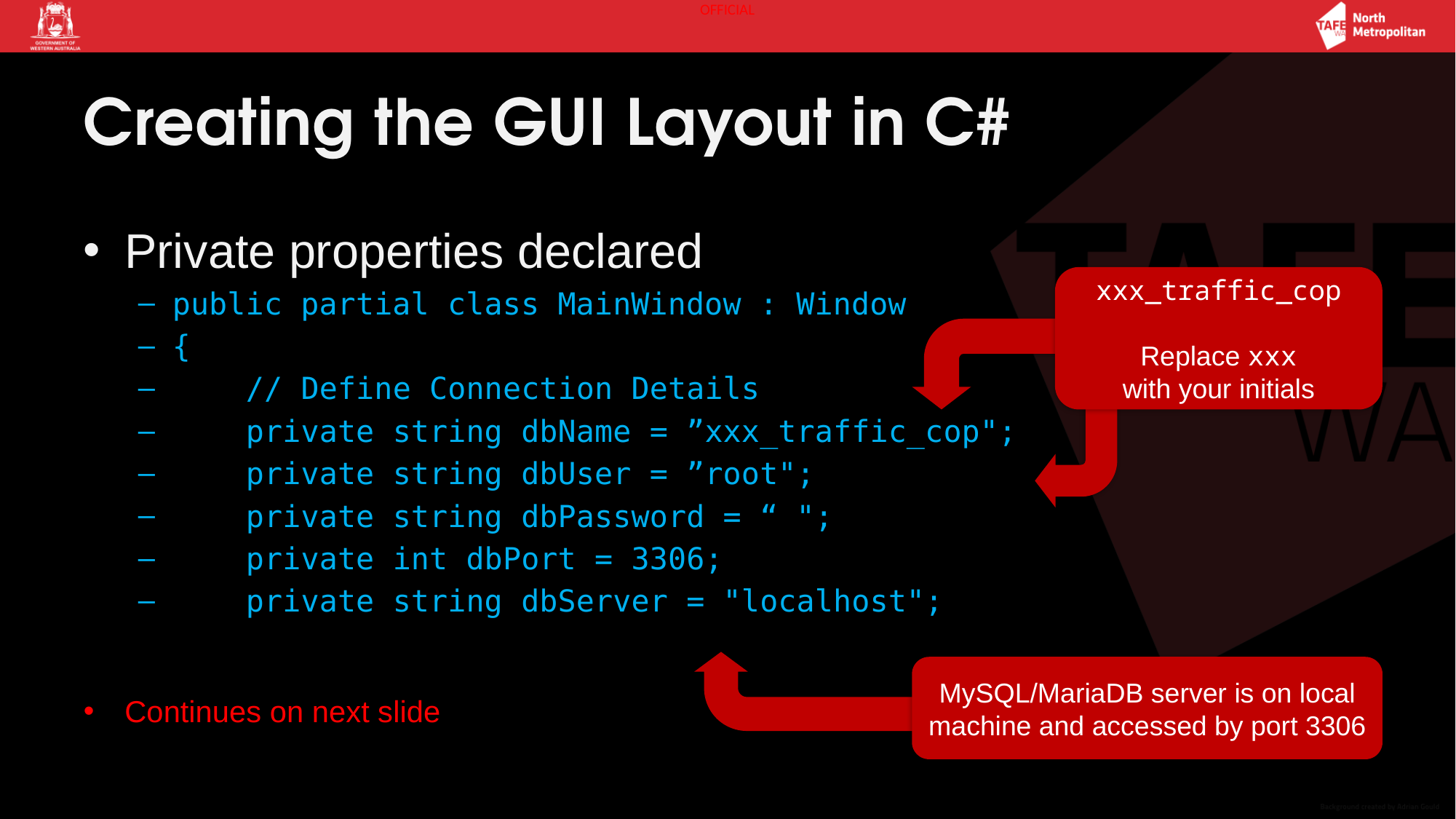

# Creating the GUI Layout in C#
Private properties declared
public partial class MainWindow : Window
{
    // Define Connection Details
    private string dbName = ”xxx_traffic_cop";
    private string dbUser = ”root";
    private string dbPassword = “ ";
    private int dbPort = 3306;
    private string dbServer = "localhost";

Continues on next slide

xxx_traffic_cop
Replace xxx
with your initials

MySQL/MariaDB server is on local machine and accessed by port 3306